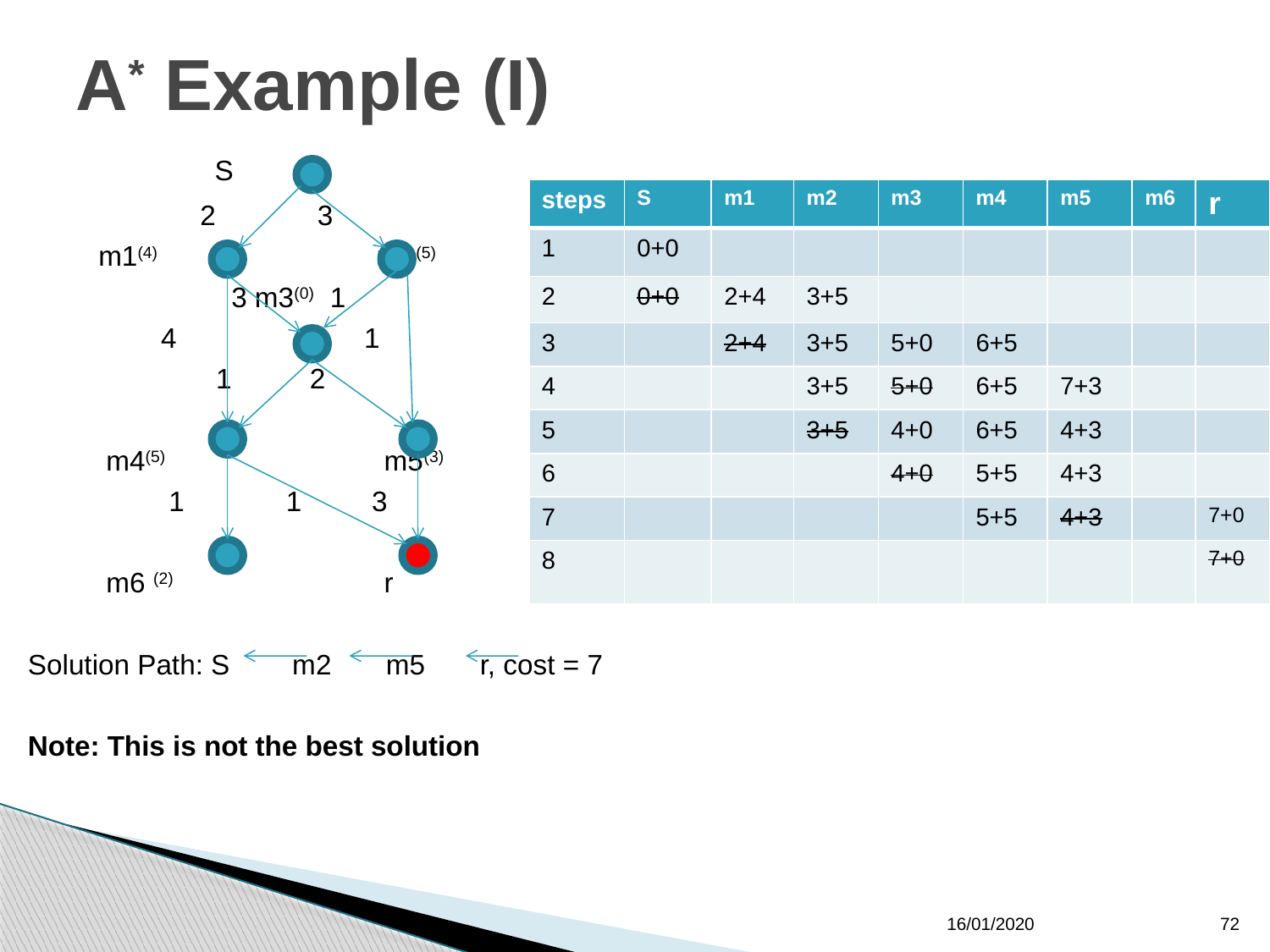

# A* Example (I)
              S
                      2             3
         m1(4)                            m2(5)
                          3 m3(0)  1
                 4                        1
                        1          2

          m4(5)                            m5(3)
                  1             1         3

          m6 (2)                           r

Solution Path: S        m2       m5       r, cost = 7

Note: This is not the best solution

| steps | S | m1 | m2 | m3 | m4 | m5 | m6 | r |
| --- | --- | --- | --- | --- | --- | --- | --- | --- |
| 1 | 0+0 |  |  |  |  |  |  |  |
| 2 | 0+0 | 2+4 | 3+5 |  |  |  |  |  |
| 3 |  | 2+4 | 3+5 | 5+0 | 6+5 |  |  |  |
| 4 |  |  | 3+5 | 5+0 | 6+5 | 7+3 |  |  |
| 5 |  |  | 3+5 | 4+0 | 6+5 | 4+3 |  |  |
| 6 |  |  |  | 4+0 | 5+5 | 4+3 |  |  |
| 7 |  |  |  |  | 5+5 | 4+3 |  | 7+0 |
| 8 |  |  |  |  |  |  |  | 7+0 |

16/01/2020
72